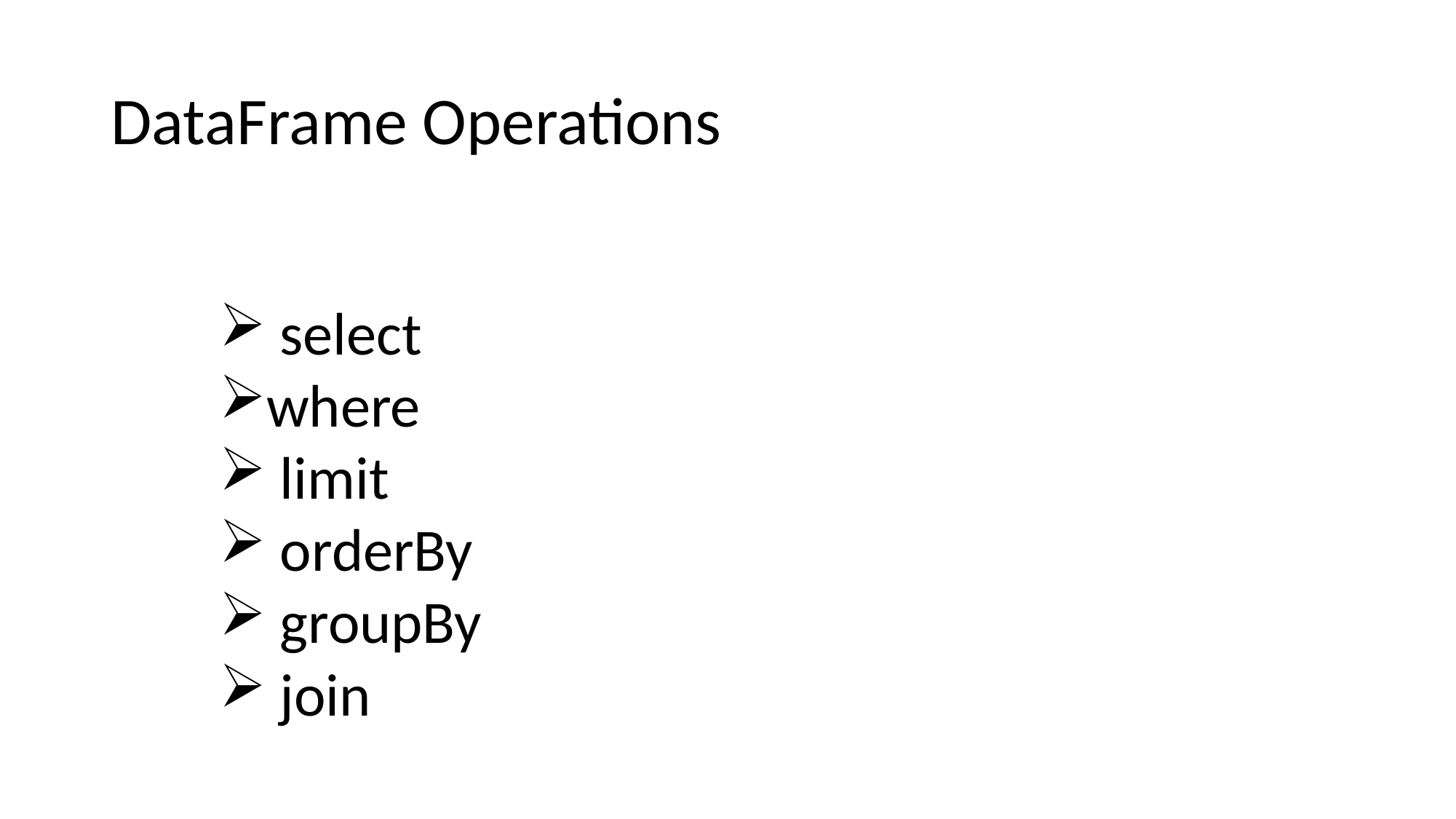

# DataFrame Operations

 select
where
 limit
 orderBy
 groupBy
 join